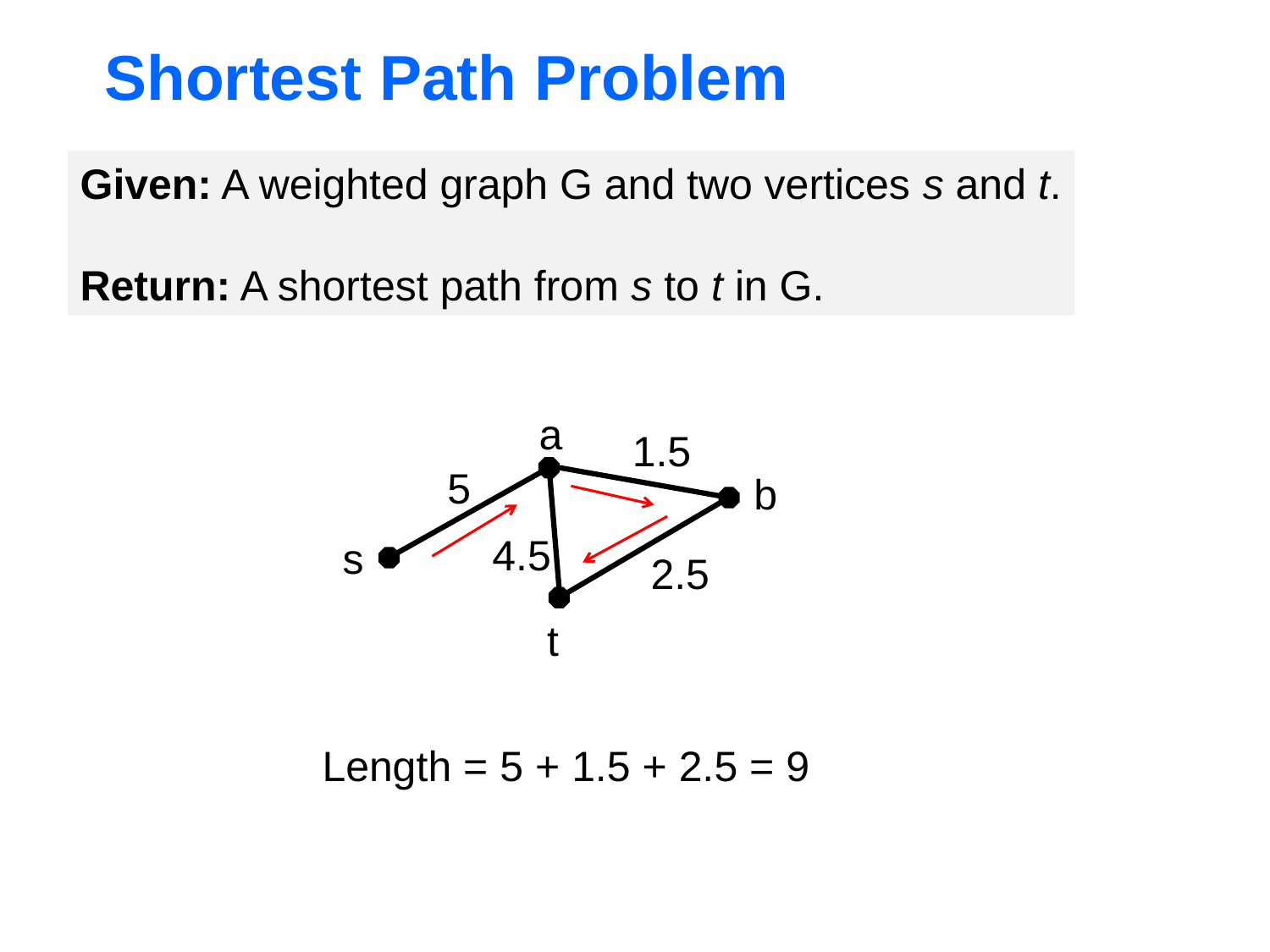

# Shortest Path Problem
Given: A weighted graph G and two vertices s and t.

Return: A shortest path from s to t in G.
a
1.5
5

b

4.5
s
2.5

t
Length = 5 + 1.5 + 2.5 = 9